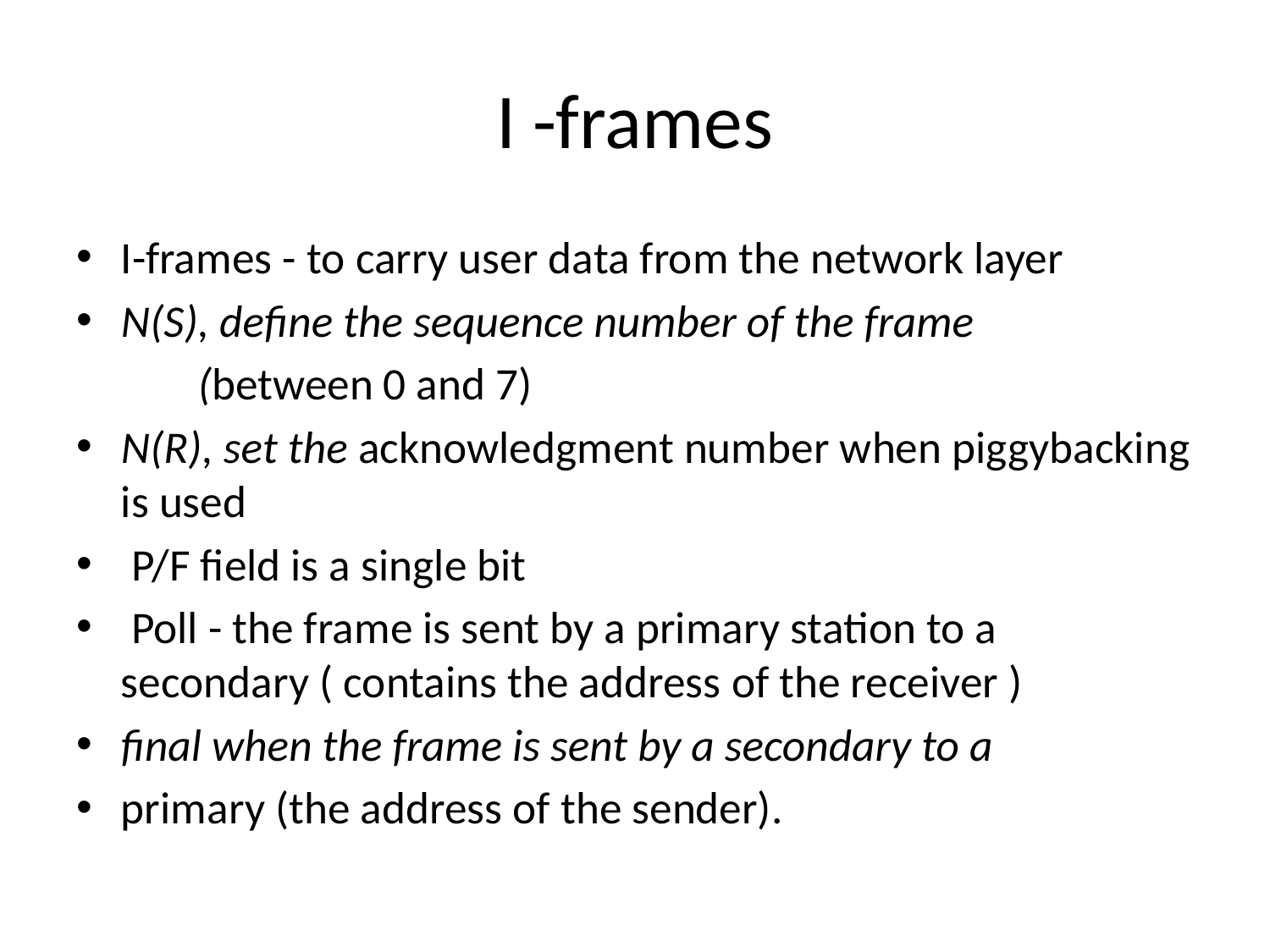

# I -frames
I-frames - to carry user data from the network layer
N(S), define the sequence number of the frame
            (between 0 and 7)
N(R), set the acknowledgment number when piggybacking is used
 P/F field is a single bit
 Poll - the frame is sent by a primary station to a secondary ( contains the address of the receiver )
final when the frame is sent by a secondary to a
primary (the address of the sender).